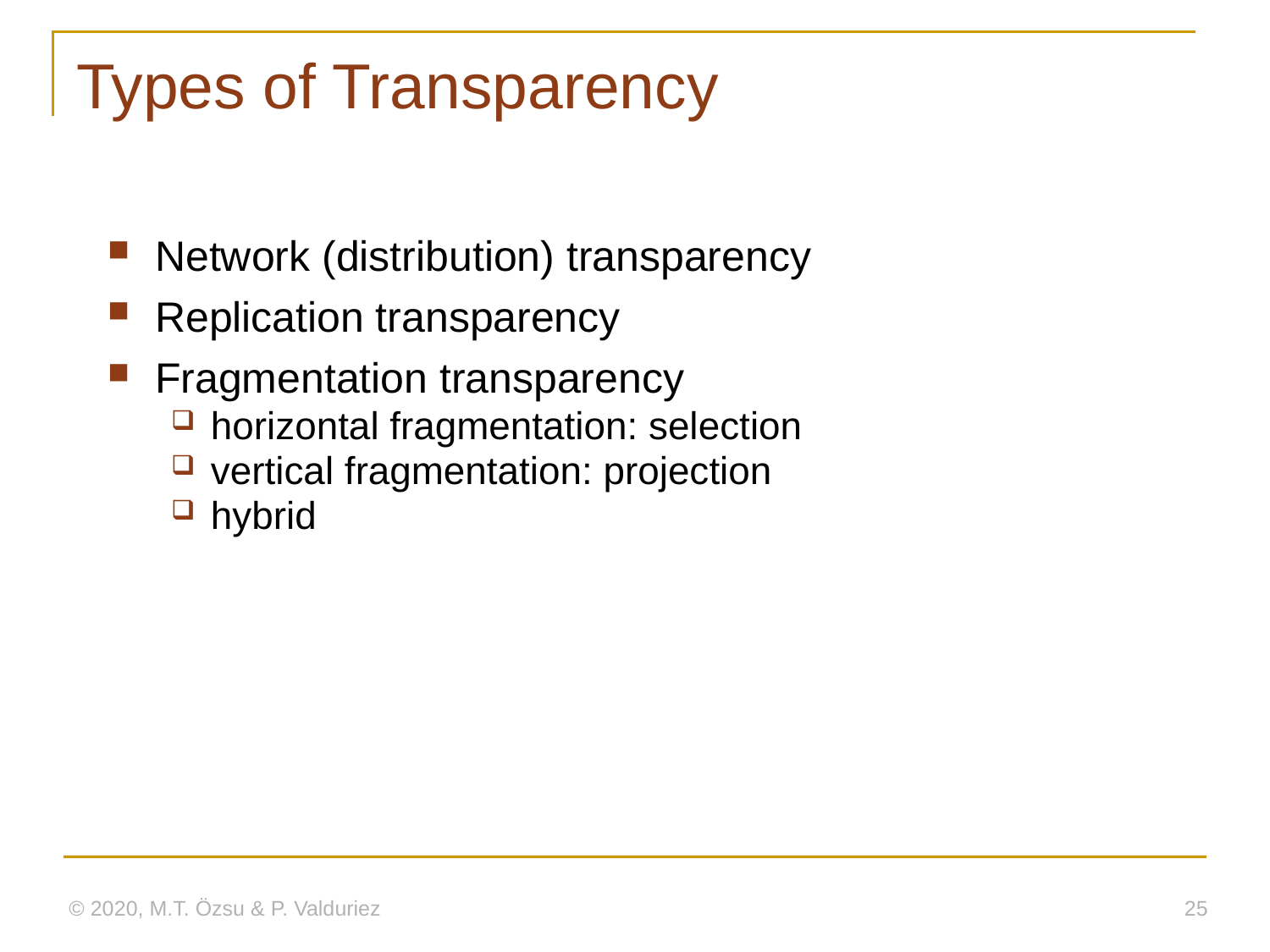

# Types of Transparency
Network (distribution) transparency
Replication transparency
Fragmentation transparency
horizontal fragmentation: selection
vertical fragmentation: projection
hybrid
© 2020, M.T. Özsu & P. Valduriez
25